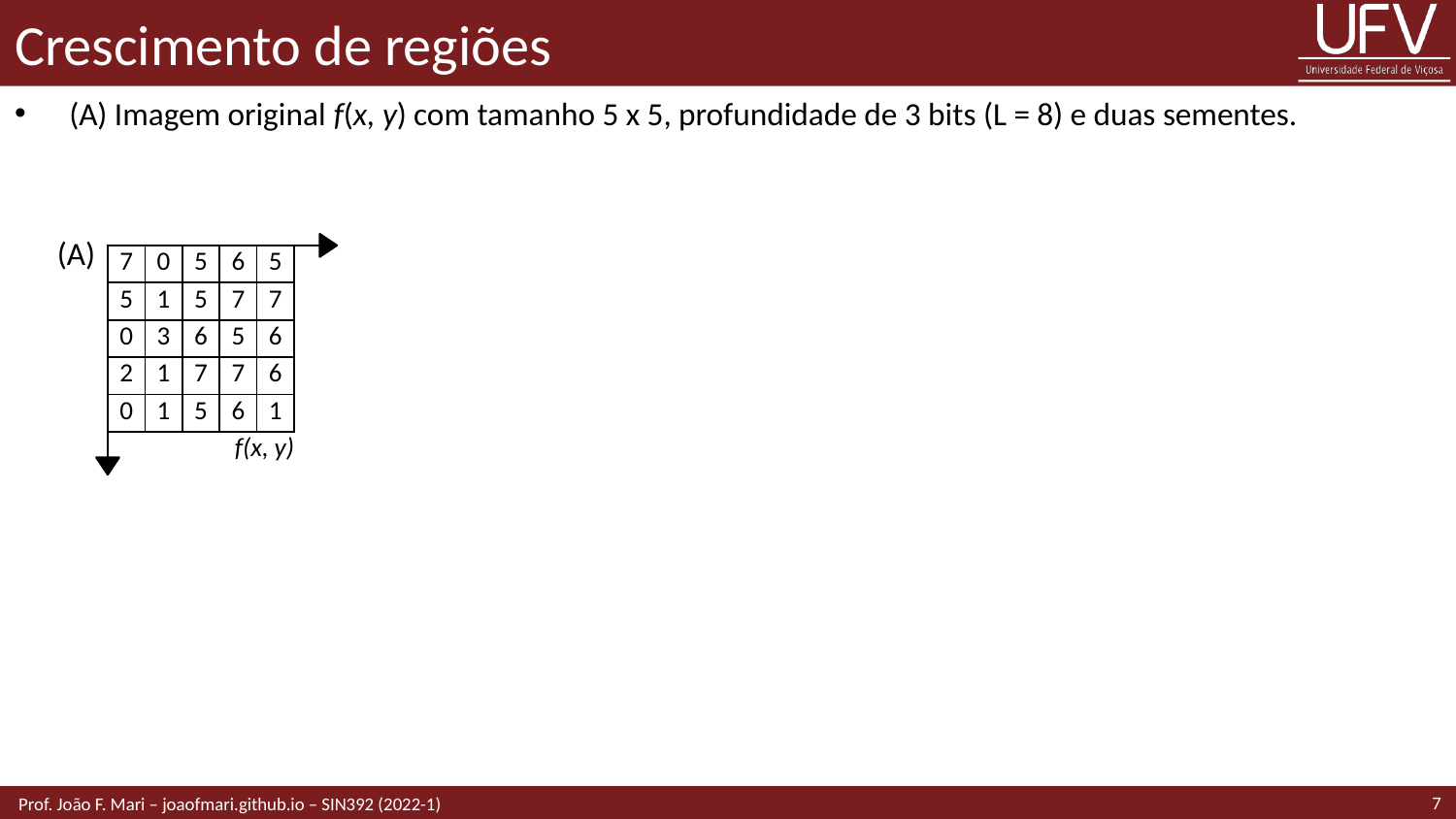

# Crescimento de regiões
(A) Imagem original f(x, y) com tamanho 5 x 5, profundidade de 3 bits (L = 8) e duas sementes.

(A)

| 7 | 0 | 5 | 6 | 5 |  |
| --- | --- | --- | --- | --- | --- |
| 5 | 1 | 5 | 7 | 7 |  |
| 0 | 3 | 6 | 5 | 6 |  |
| 2 | 1 | 7 | 7 | 6 |  |
| 0 | 1 | 5 | 6 | 1 |  |
| f(x, y) |  |  |  |  |  |

7
 Prof. João F. Mari – joaofmari.github.io – SIN392 (2022-1)